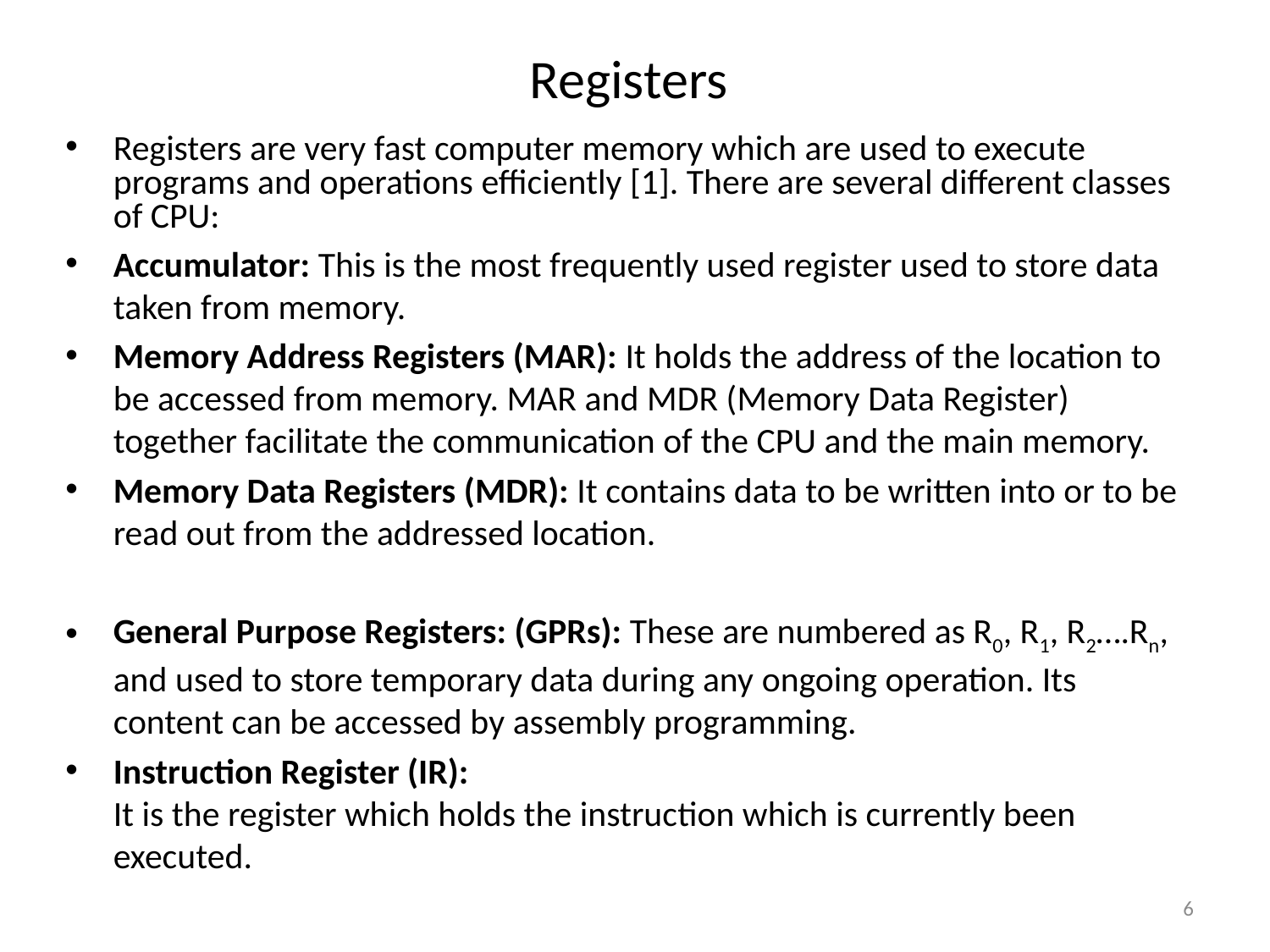

# Registers
Registers are very fast computer memory which are used to execute programs and operations efficiently [1]. There are several different classes of CPU:
Accumulator: This is the most frequently used register used to store data taken from memory.
Memory Address Registers (MAR): It holds the address of the location to be accessed from memory. MAR and MDR (Memory Data Register) together facilitate the communication of the CPU and the main memory.
Memory Data Registers (MDR): It contains data to be written into or to be read out from the addressed location.

General Purpose Registers: (GPRs): These are numbered as R0, R1, R2….Rn, and used to store temporary data during any ongoing operation. Its content can be accessed by assembly programming.
Instruction Register (IR):
It is the register which holds the instruction which is currently been executed.
6